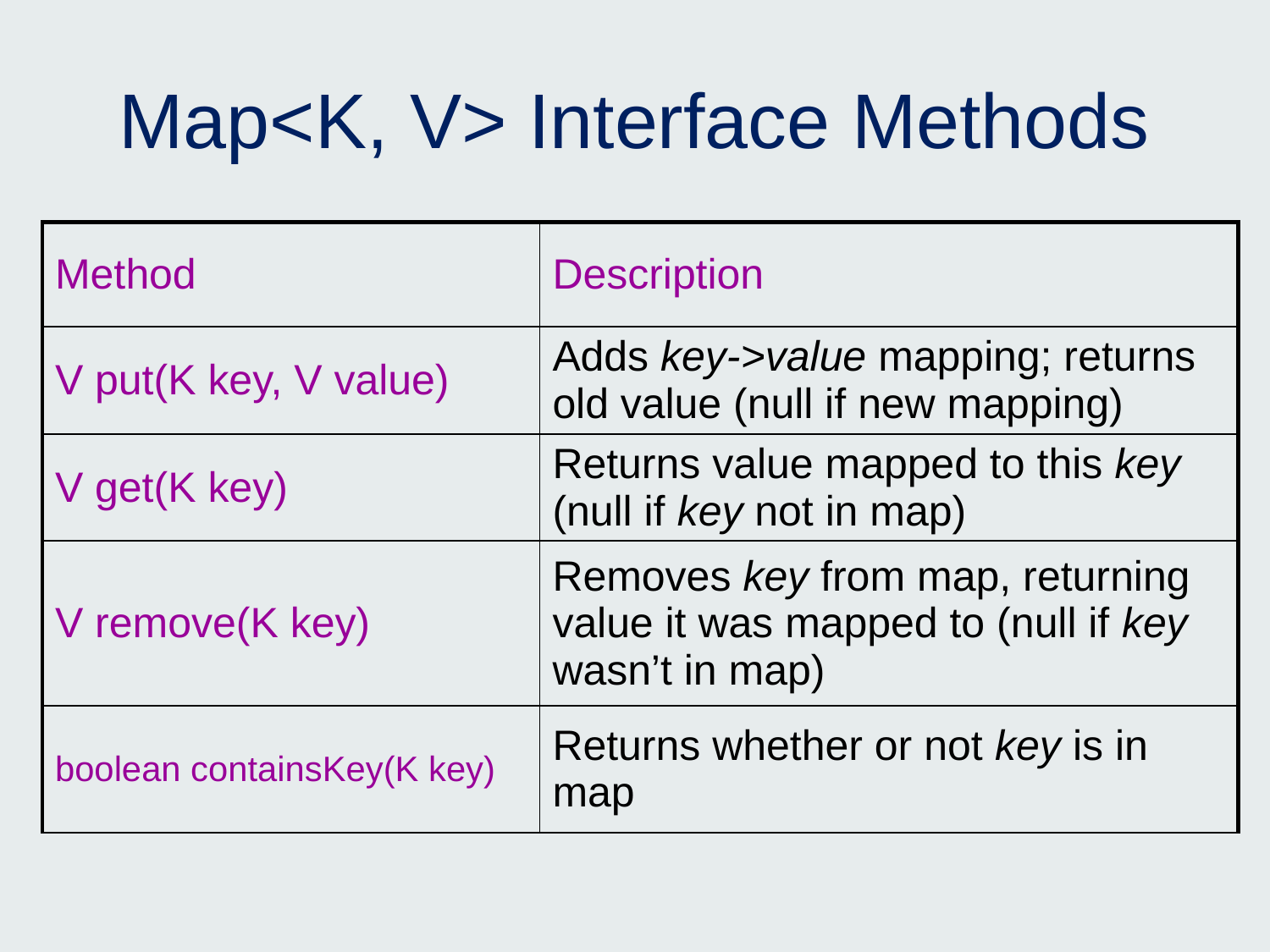

# Map<K, V> Interface Methods
| Method | Description |
| --- | --- |
| V put(K key, V value) | Adds key->value mapping; returns old value (null if new mapping) |
| V get(K key) | Returns value mapped to this key (null if key not in map) |
| V remove(K key) | Removes key from map, returning value it was mapped to (null if key wasn’t in map) |
| boolean containsKey(K key) | Returns whether or not key is in map |